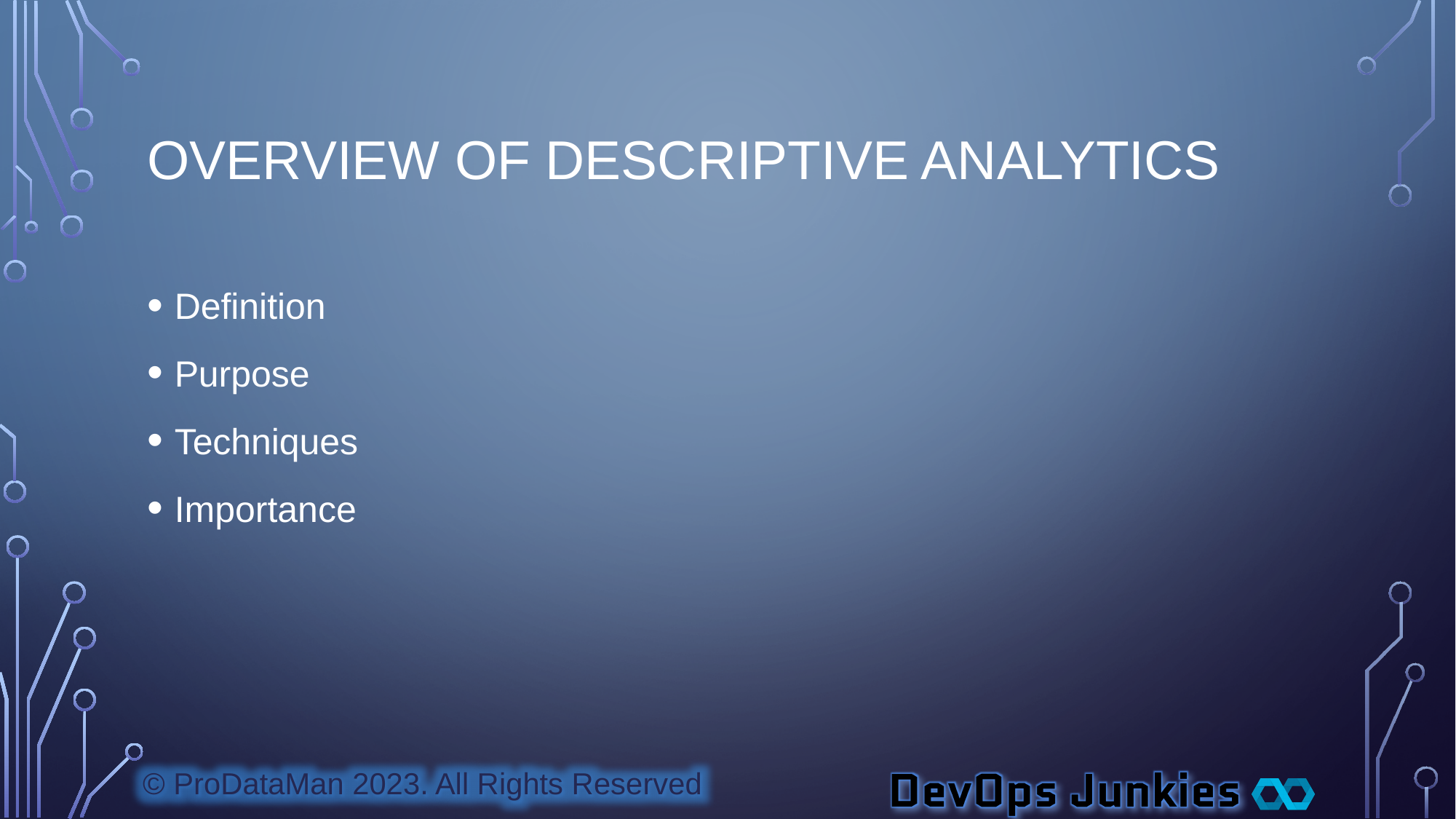

# Overview of Descriptive Analytics
Definition
Purpose
Techniques
Importance